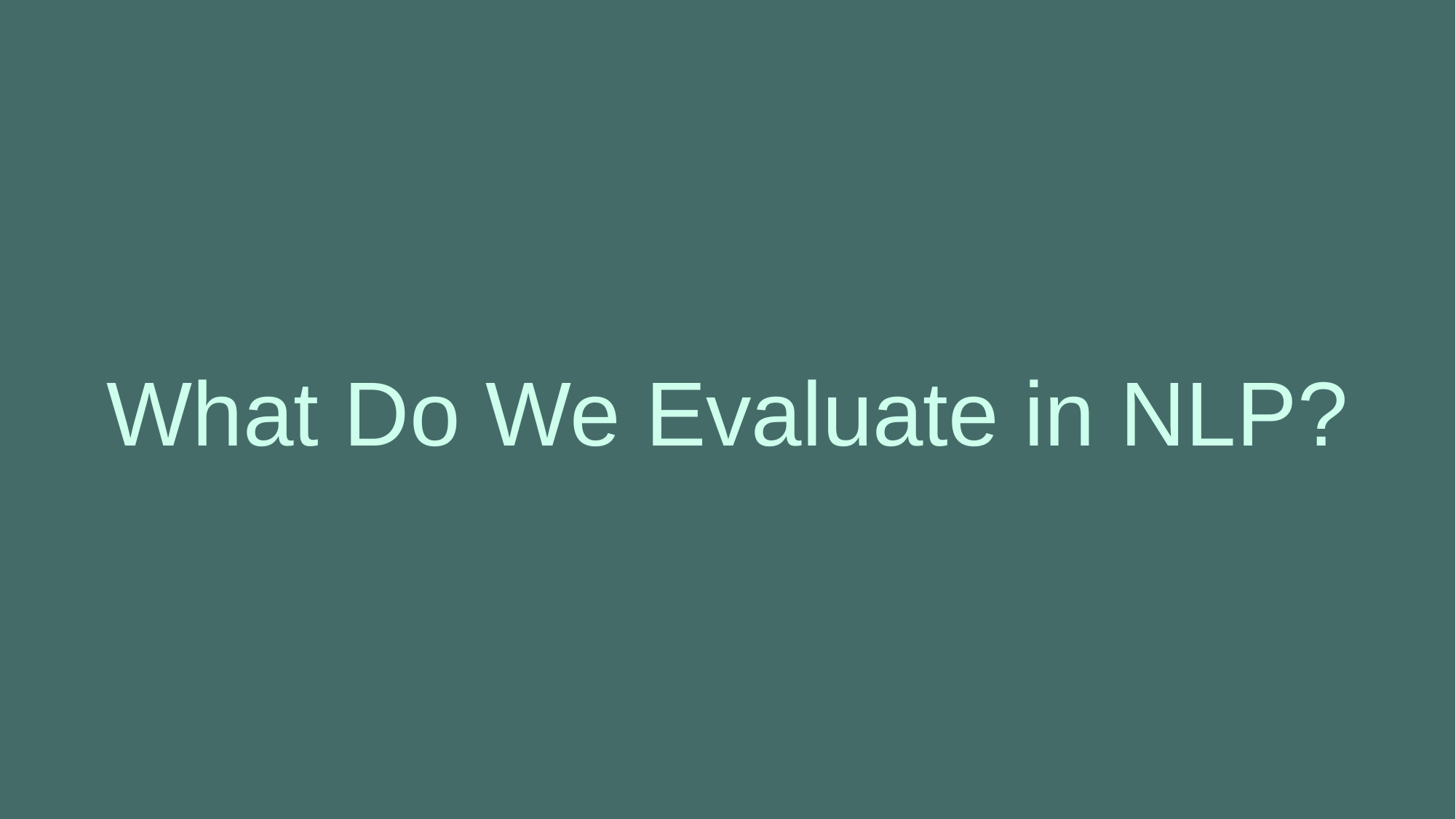

What Do We Evaluate in NLP?
Item Response Theory for NLP
3